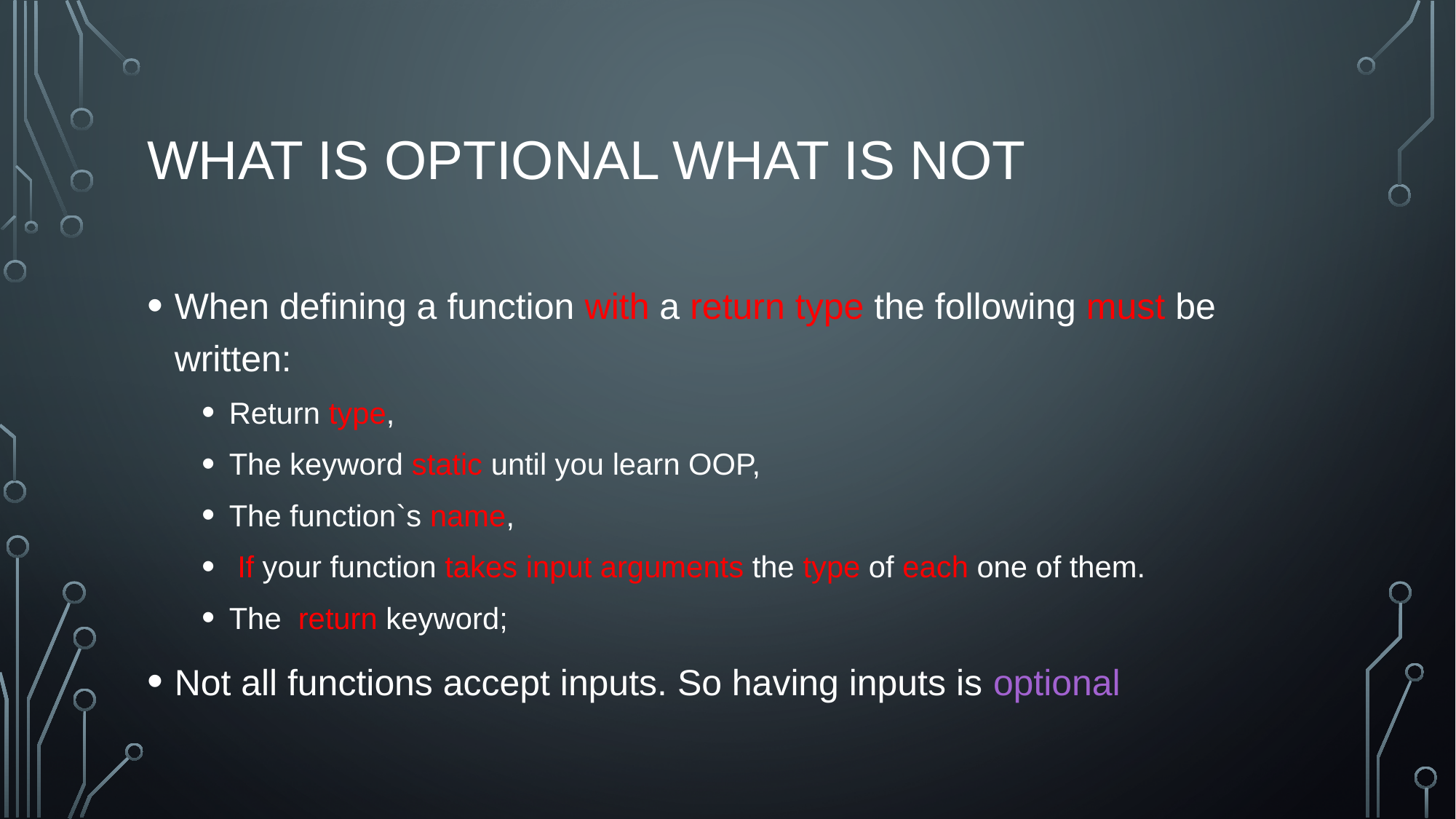

# What is optional what is not
When defining a function with a return type the following must be written:
Return type,
The keyword static until you learn OOP,
The function`s name,
 If your function takes input arguments the type of each one of them.
The  return keyword;
Not all functions accept inputs. So having inputs is optional